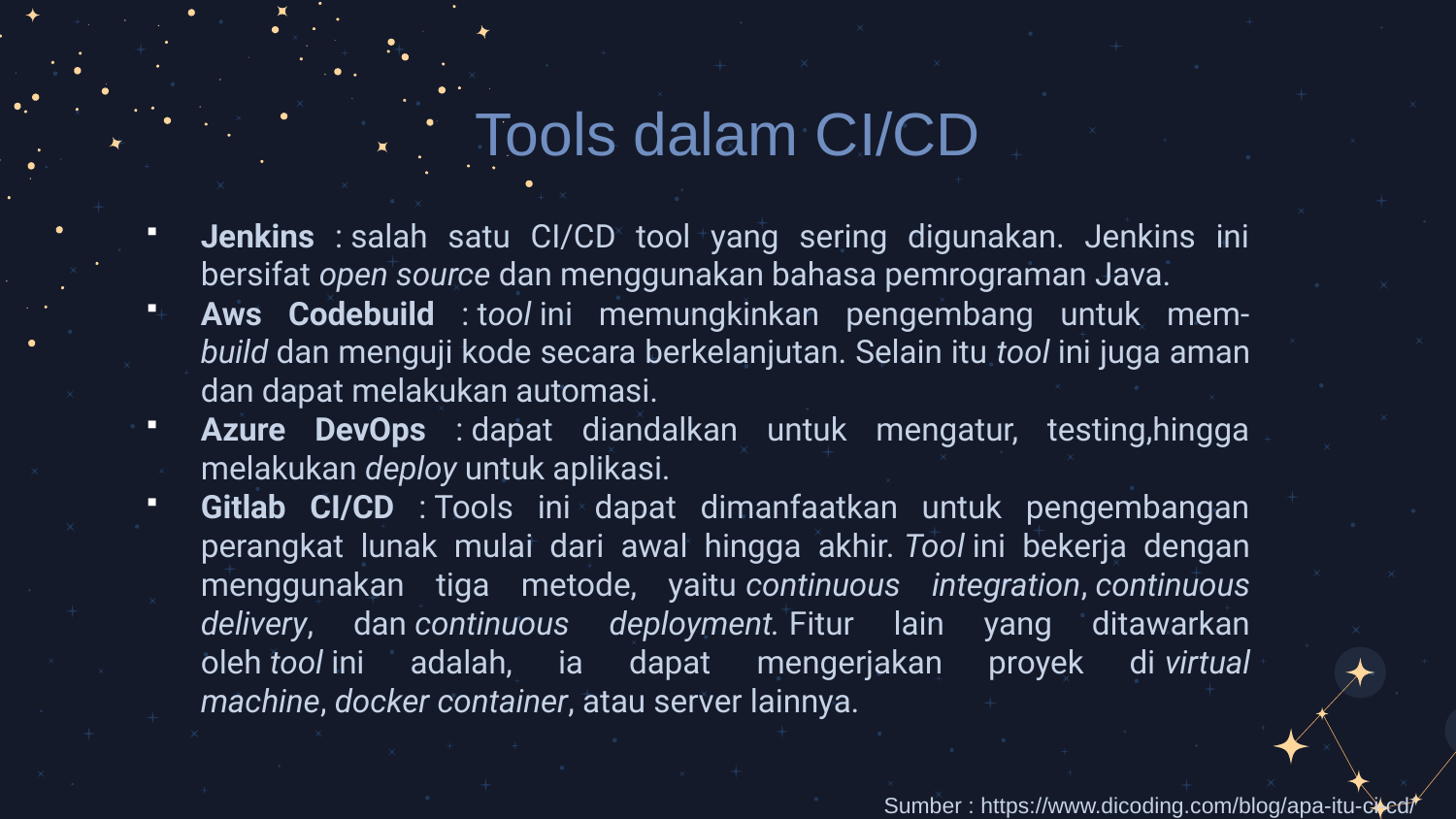

Tools dalam CI/CD
Jenkins : salah satu CI/CD tool yang sering digunakan. Jenkins ini bersifat open source dan menggunakan bahasa pemrograman Java.
Aws Codebuild : tool ini memungkinkan pengembang untuk mem-build dan menguji kode secara berkelanjutan. Selain itu tool ini juga aman dan dapat melakukan automasi.
Azure DevOps : dapat diandalkan untuk mengatur, testing,hingga melakukan deploy untuk aplikasi.
Gitlab CI/CD : Tools ini dapat dimanfaatkan untuk pengembangan perangkat lunak mulai dari awal hingga akhir. Tool ini bekerja dengan menggunakan tiga metode, yaitu continuous integration, continuous delivery, dan continuous deployment. Fitur lain yang ditawarkan oleh tool ini adalah, ia dapat mengerjakan proyek di virtual machine, docker container, atau server lainnya.
Sumber : https://www.dicoding.com/blog/apa-itu-ci-cd/